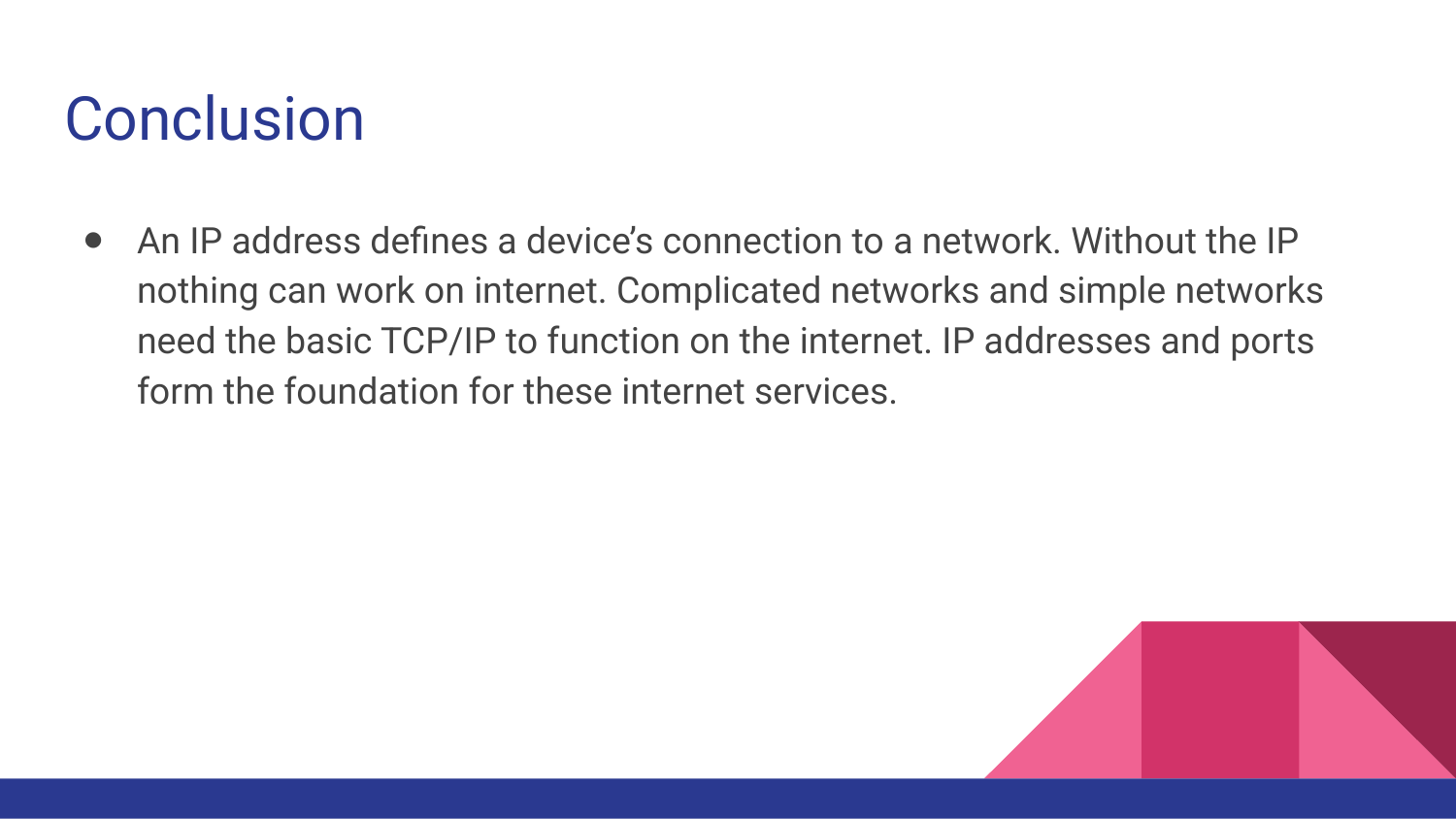

# Conclusion
An IP address defines a device’s connection to a network. Without the IP nothing can work on internet. Complicated networks and simple networks need the basic TCP/IP to function on the internet. IP addresses and ports form the foundation for these internet services.